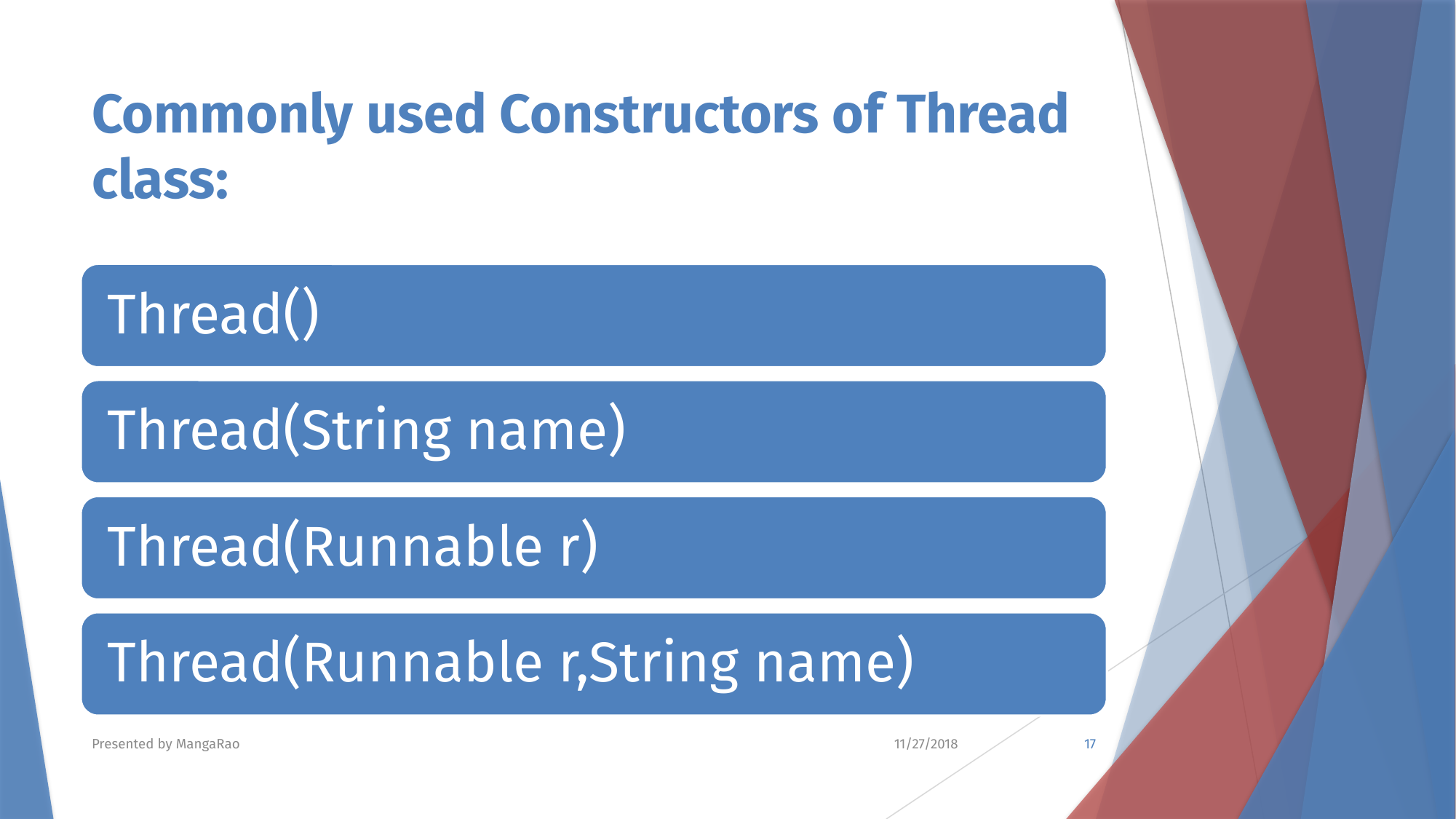

# Commonly used Constructors of Thread class:
Thread()
Thread(String name)
Thread(Runnable r)
Thread(Runnable r,String name)
Presented by MangaRao
11/27/2018
17